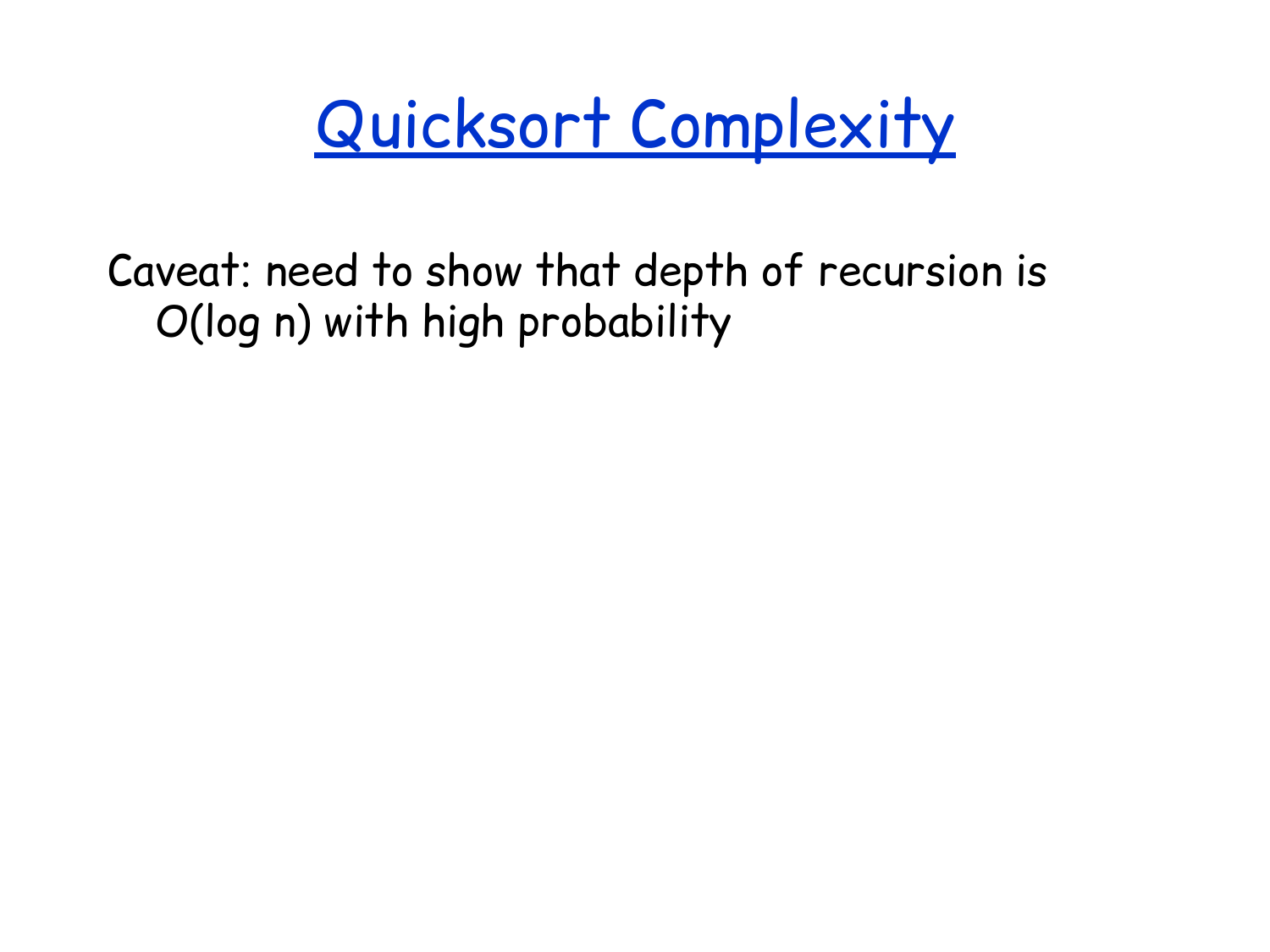

# Quicksort Complexity
Caveat: need to show that depth of recursion is
O(log n) with high probability